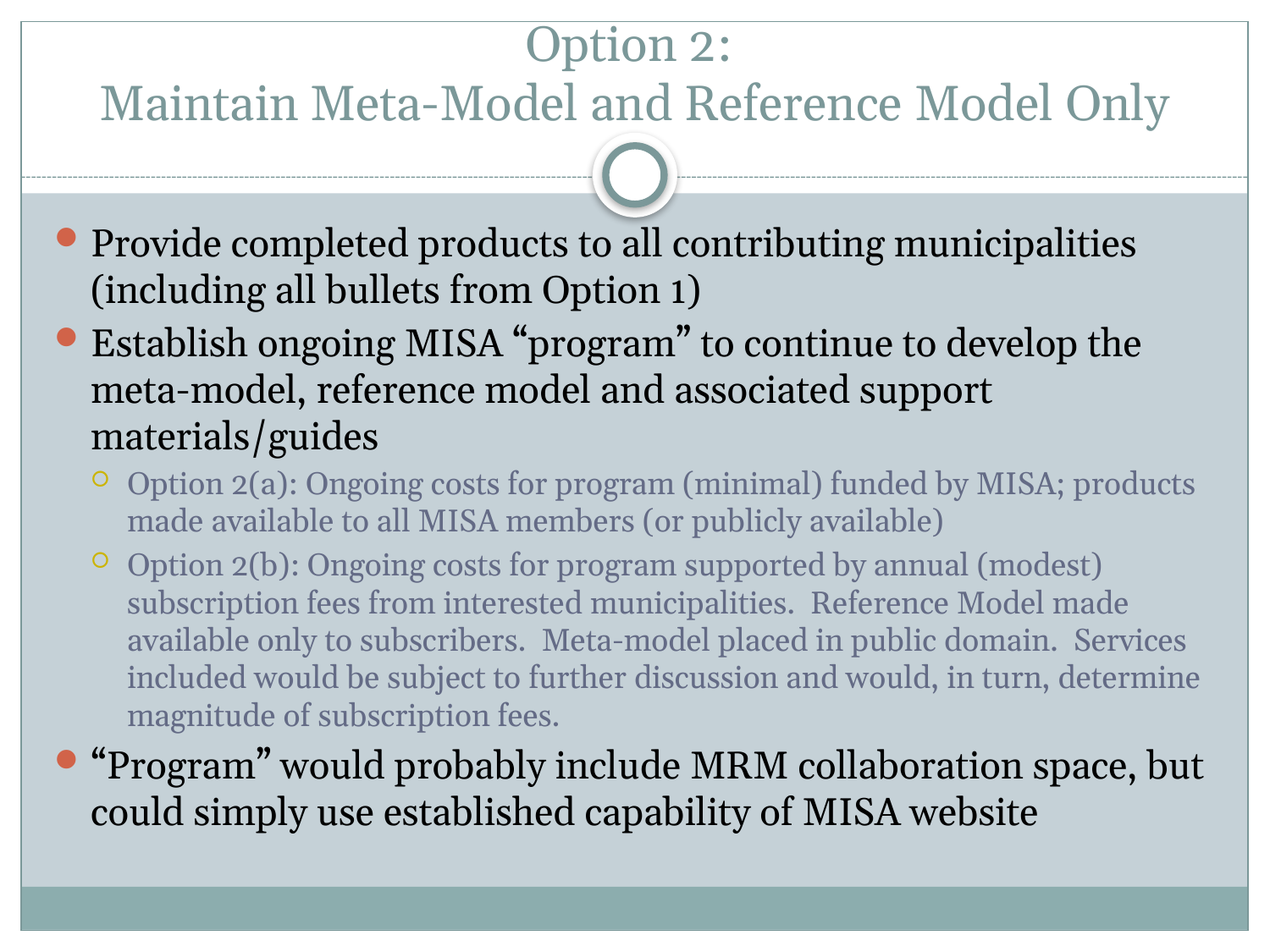

# Option 2: Maintain Meta-Model and Reference Model Only
Provide completed products to all contributing municipalities (including all bullets from Option 1)
Establish ongoing MISA “program” to continue to develop the meta-model, reference model and associated support materials/guides
Option 2(a): Ongoing costs for program (minimal) funded by MISA; products made available to all MISA members (or publicly available)
Option 2(b): Ongoing costs for program supported by annual (modest) subscription fees from interested municipalities.  Reference Model made available only to subscribers.  Meta-model placed in public domain.  Services included would be subject to further discussion and would, in turn, determine magnitude of subscription fees.
“Program” would probably include MRM collaboration space, but could simply use established capability of MISA website